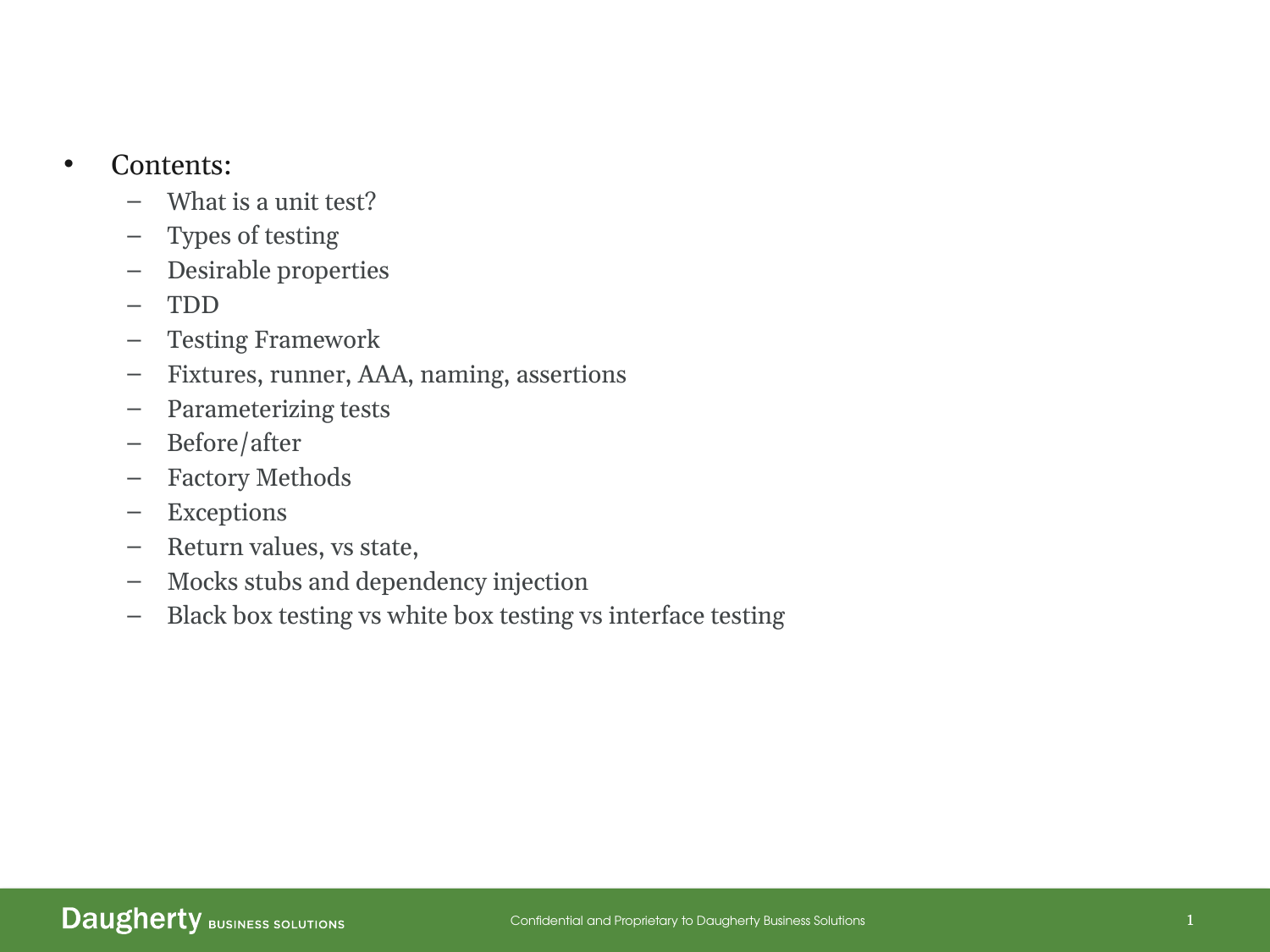

#

Contents:
What is a unit test?
Types of testing
Desirable properties
TDD
Testing Framework
Fixtures, runner, AAA, naming, assertions
Parameterizing tests
Before/after
Factory Methods
Exceptions
Return values, vs state,
Mocks stubs and dependency injection
Black box testing vs white box testing vs interface testing

1